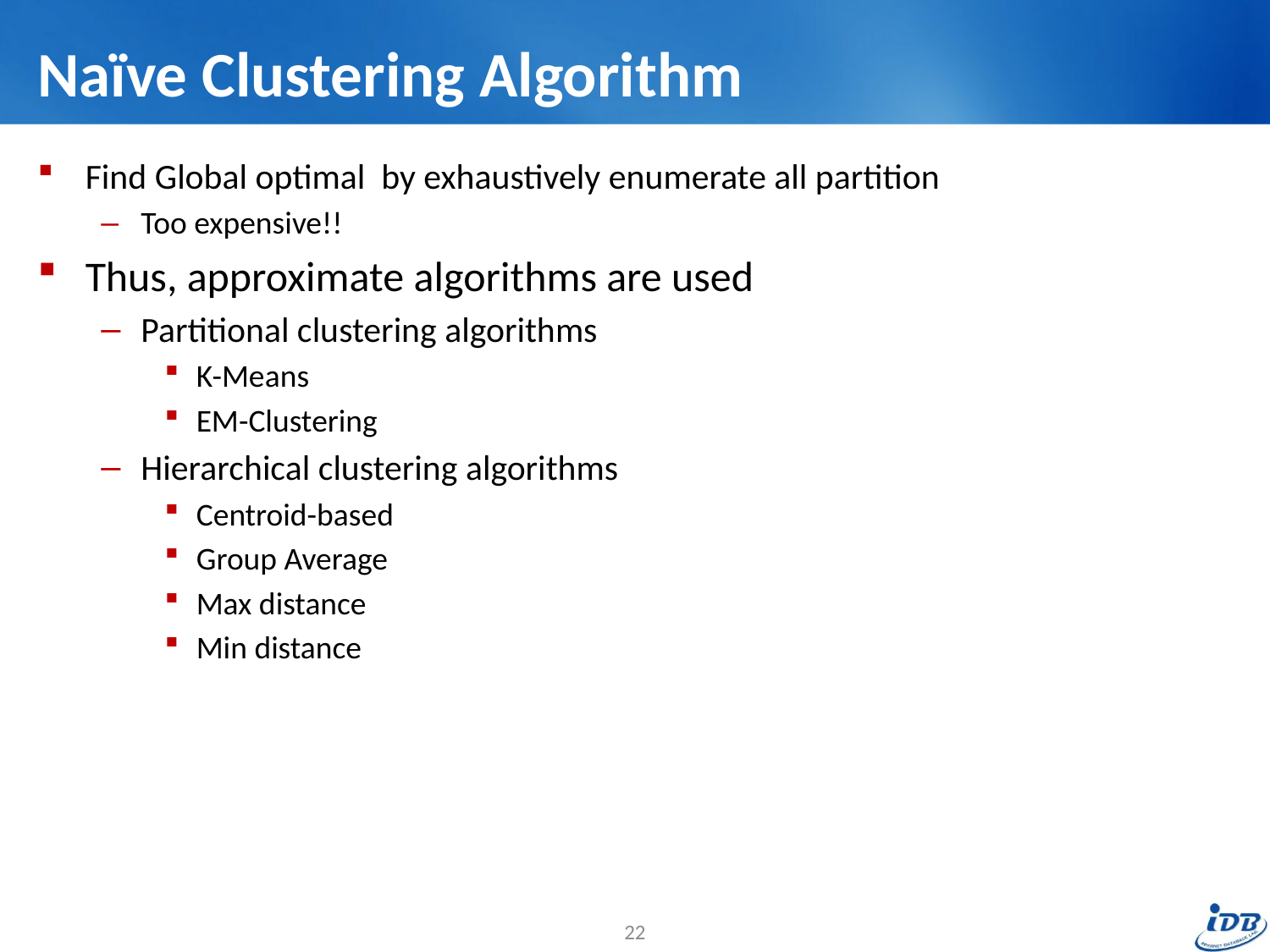

# Naïve Clustering Algorithm
Find Global optimal  by exhaustively enumerate all partition
Too expensive!!
Thus, approximate algorithms are used
Partitional clustering algorithms
K-Means
EM-Clustering
Hierarchical clustering algorithms
Centroid-based
Group Average
Max distance
Min distance

22